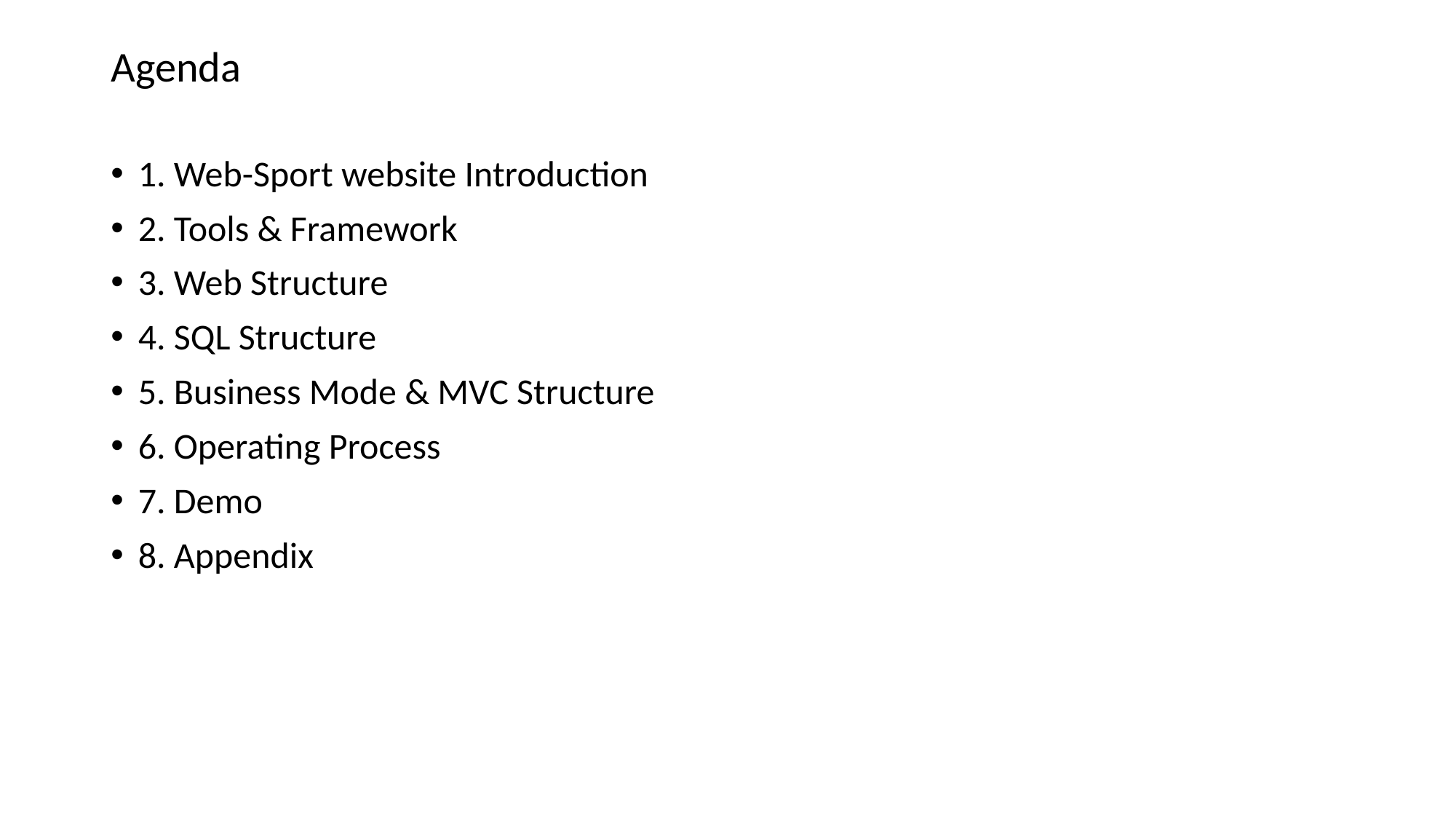

# Agenda
1. Web-Sport website Introduction
2. Tools & Framework
3. Web Structure
4. SQL Structure
5. Business Mode & MVC Structure
6. Operating Process
7. Demo
8. Appendix